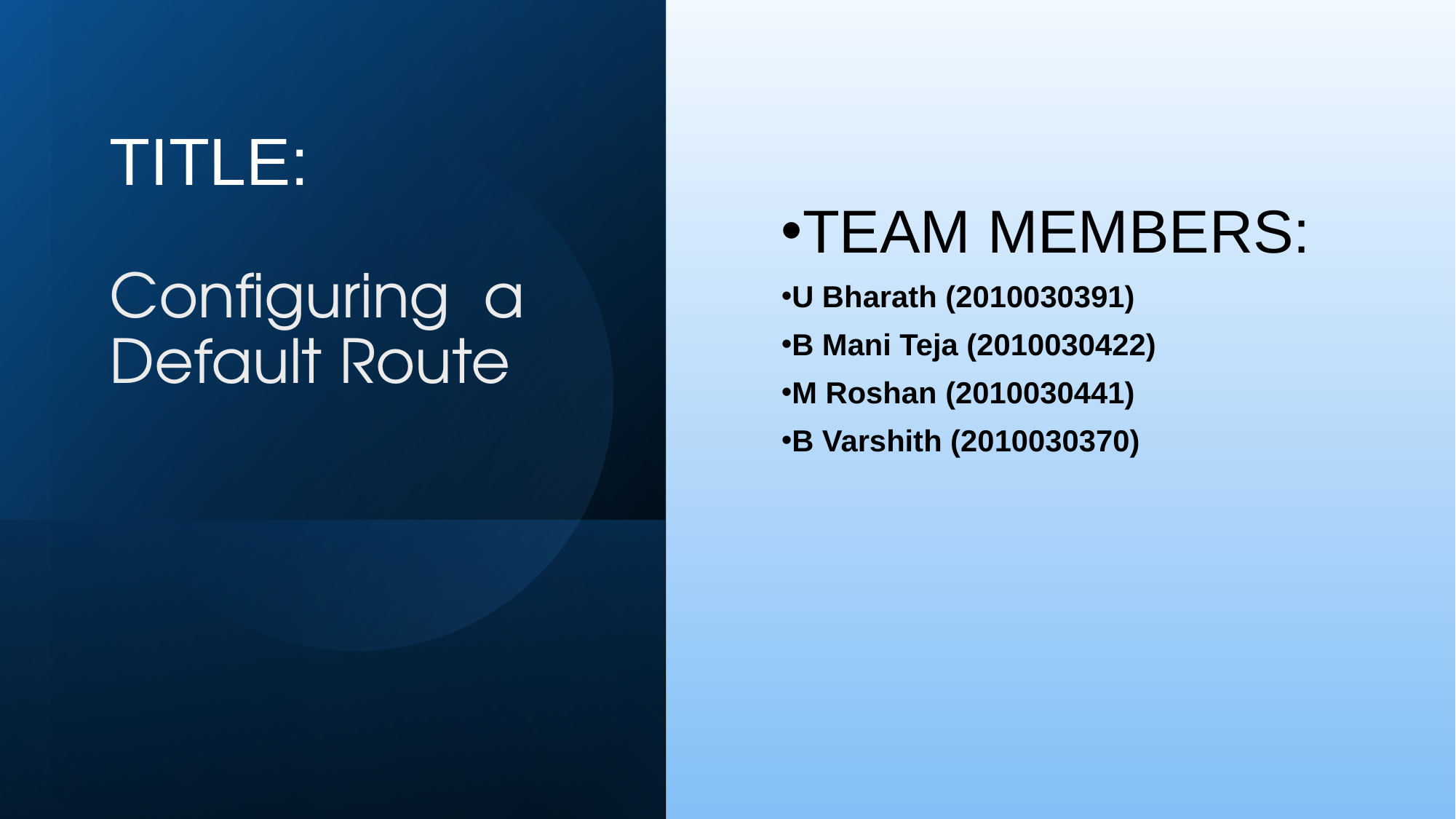

# TITLE: Configuring  a  Default Route
TEAM MEMBERS:
U Bharath (2010030391)
B Mani Teja (2010030422)
M Roshan (2010030441)
B Varshith (2010030370)